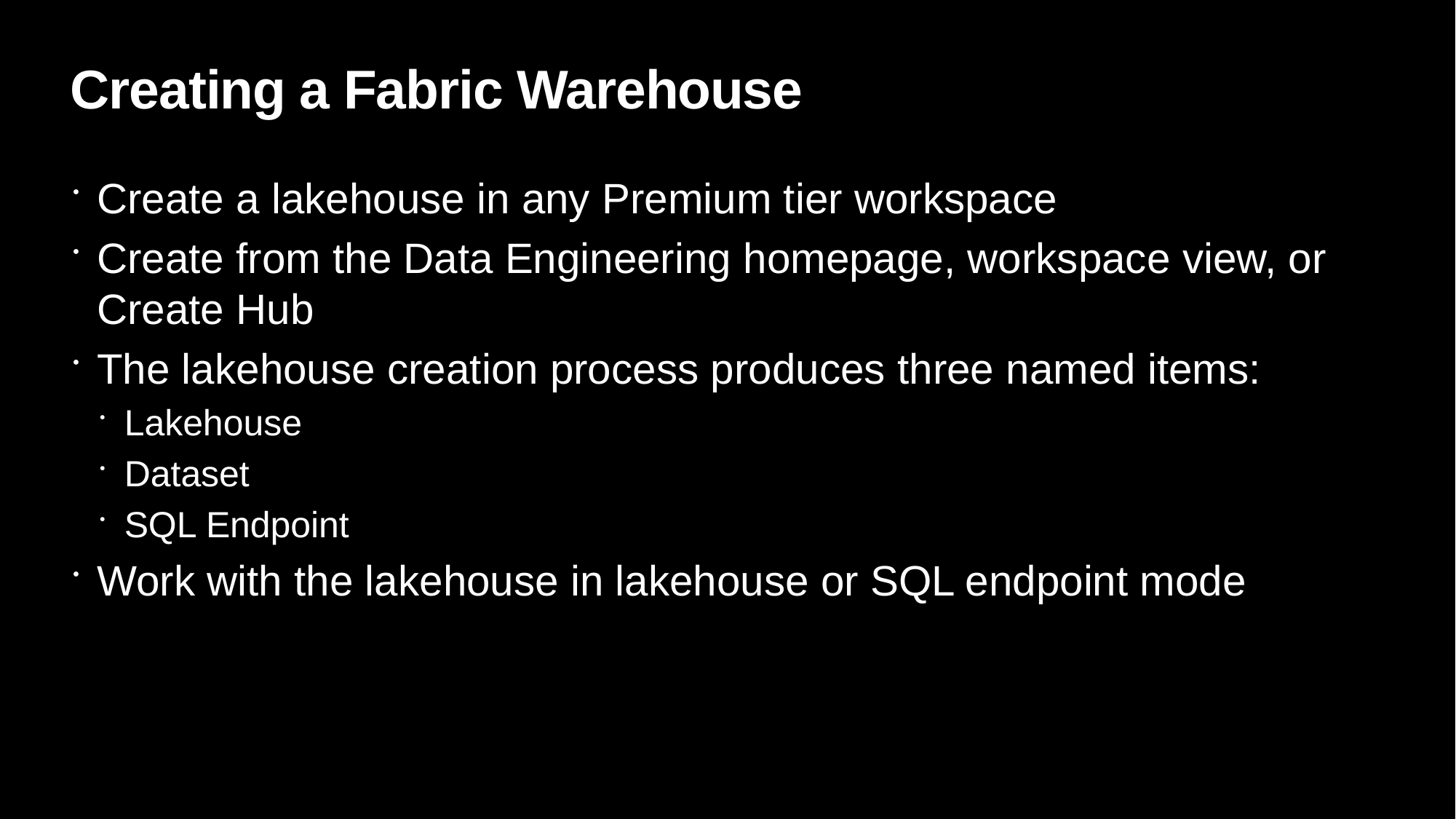

# Creating a Fabric Warehouse
Create a lakehouse in any Premium tier workspace
Create from the Data Engineering homepage, workspace view, or Create Hub
The lakehouse creation process produces three named items:
Lakehouse
Dataset
SQL Endpoint
Work with the lakehouse in lakehouse or SQL endpoint mode